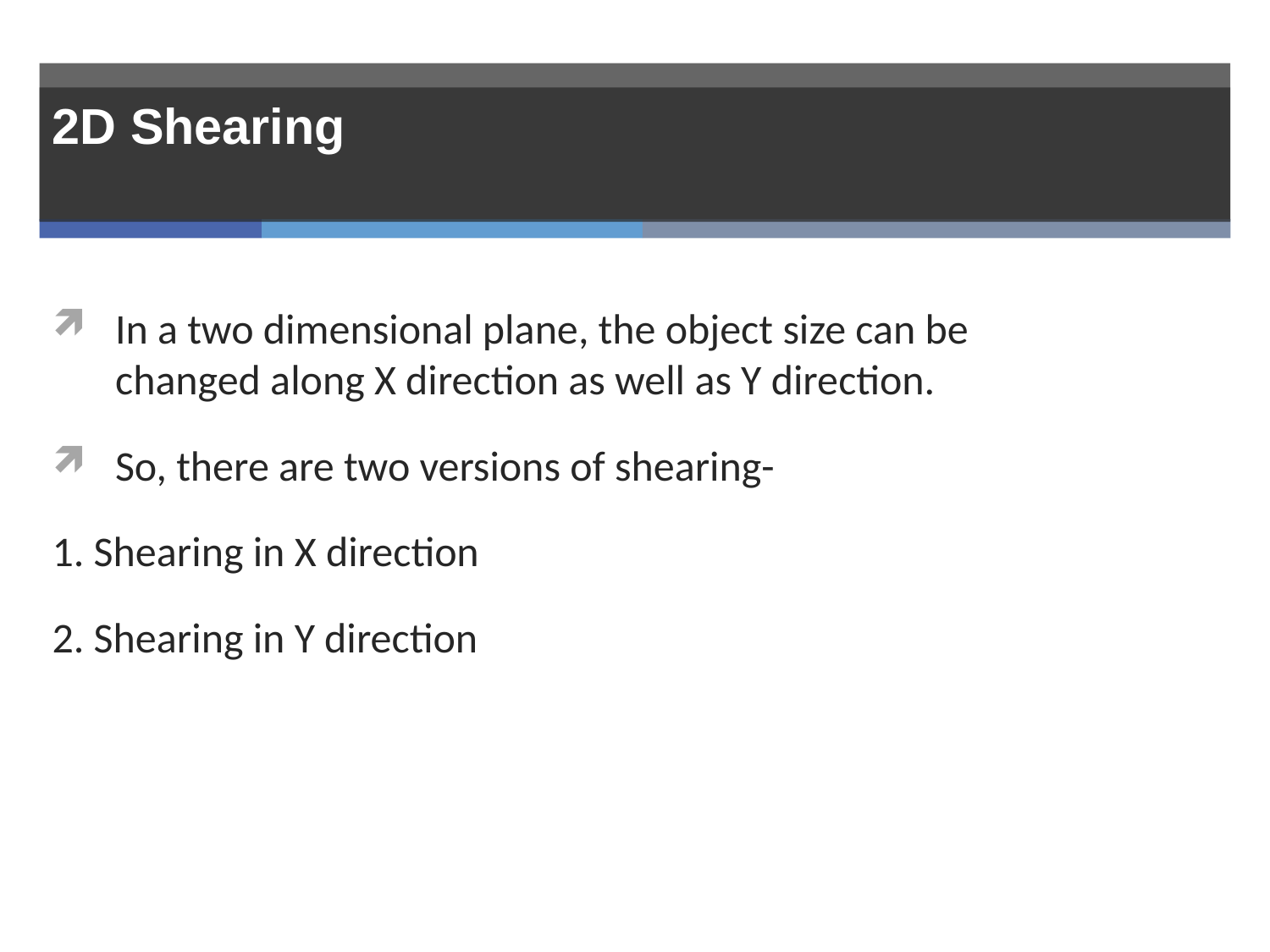

# 2D Shearing
In a two dimensional plane, the object size can be changed along X direction as well as Y direction.
So, there are two versions of shearing-
1. Shearing in X direction
2. Shearing in Y direction